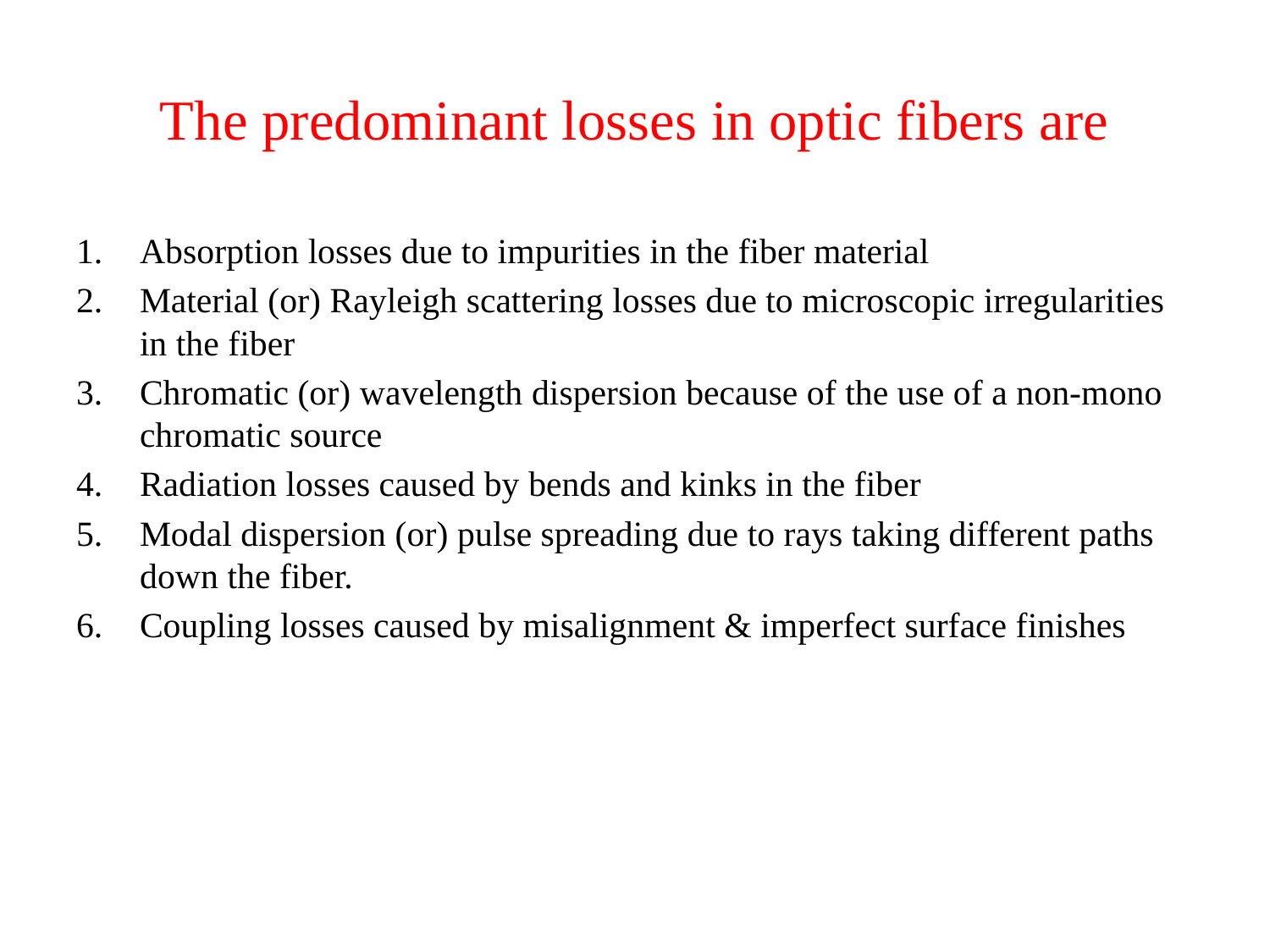

# The predominant losses in optic fibers are
Absorption losses due to impurities in the fiber material
Material (or) Rayleigh scattering losses due to microscopic irregularities in the fiber
Chromatic (or) wavelength dispersion because of the use of a non-mono chromatic source
Radiation losses caused by bends and kinks in the fiber
Modal dispersion (or) pulse spreading due to rays taking different paths down the fiber.
Coupling losses caused by misalignment & imperfect surface finishes